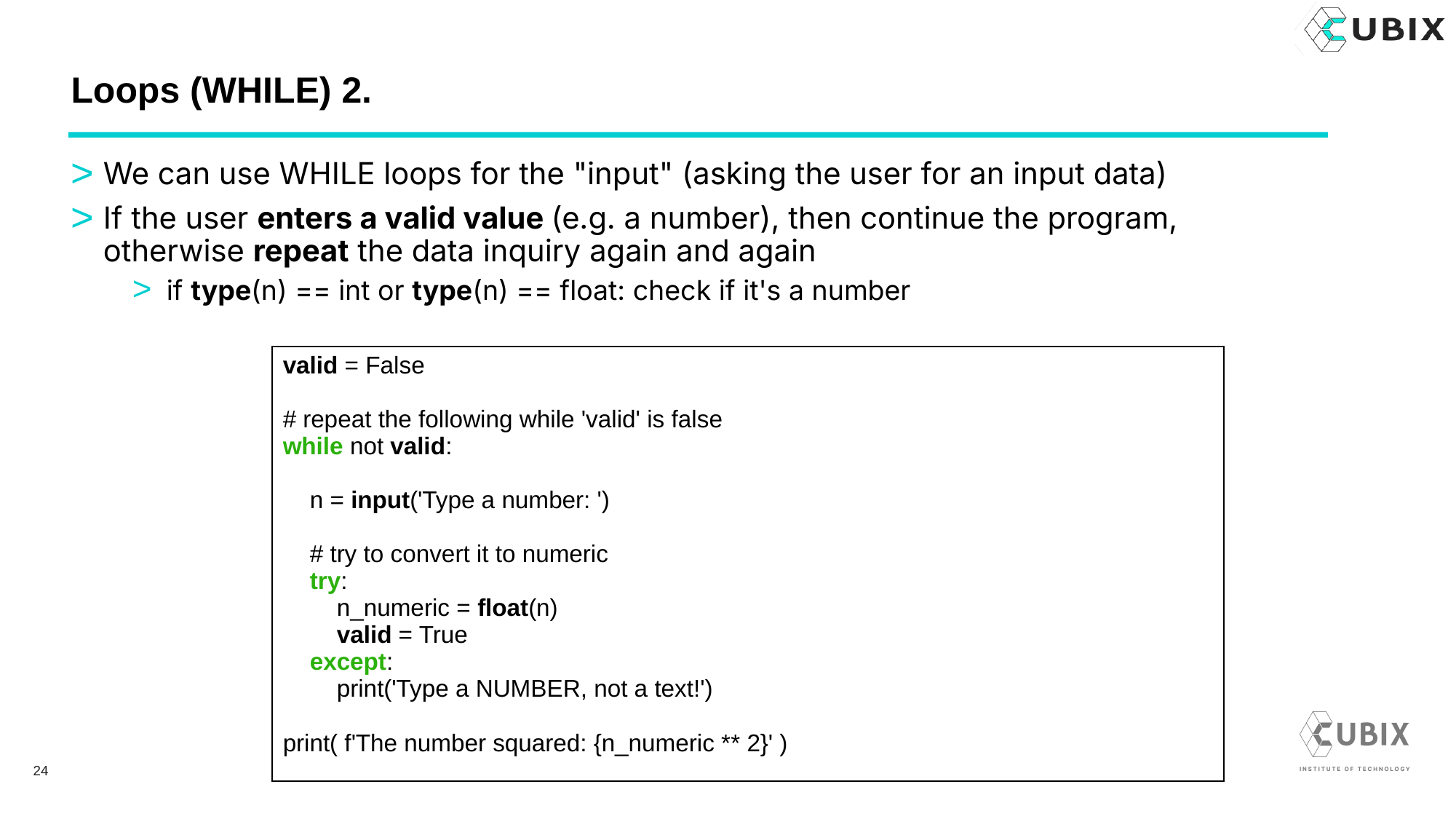

# Loops (WHILE) 2.
We can use WHILE loops for the "input" (asking the user for an input data)
If the user enters a valid value (e.g. a number), then continue the program, otherwise repeat the data inquiry again and again
 if type(n) == int or type(n) == float: check if it's a number

| valid = False # repeat the following while 'valid' is false while not valid: n = input('Type a number: ') # try to convert it to numeric try: n\_numeric = float(n) valid = True except: print('Type a NUMBER, not a text!') print( f'The number squared: {n\_numeric \*\* 2}' ) |
| --- |